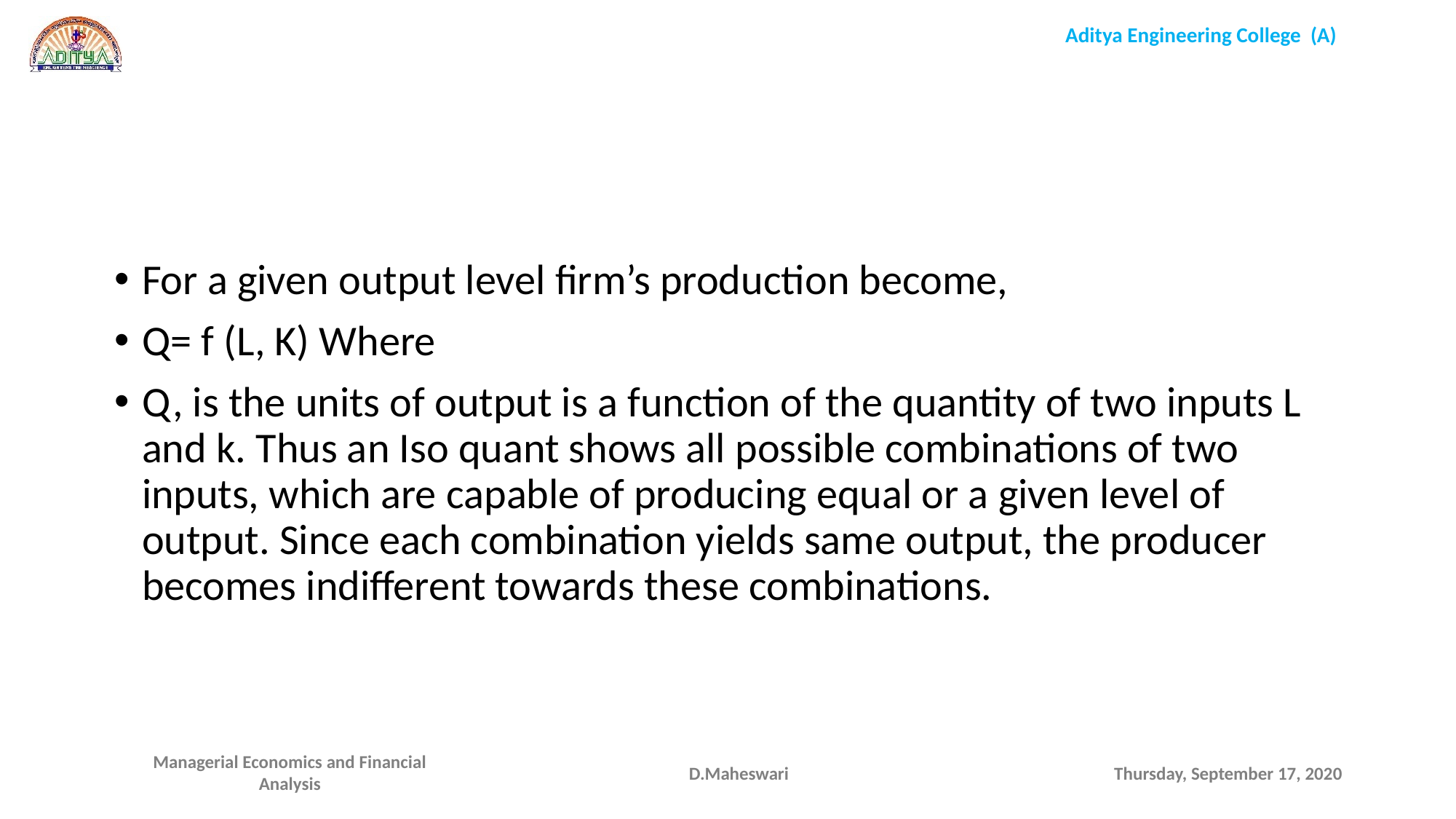

For a given output level firm’s production become,
Q= f (L, K) Where
Q, is the units of output is a function of the quantity of two inputs L and k. Thus an Iso quant shows all possible combinations of two inputs, which are capable of producing equal or a given level of output. Since each combination yields same output, the producer becomes indifferent towards these combinations.
D.Maheswari
Thursday, September 17, 2020